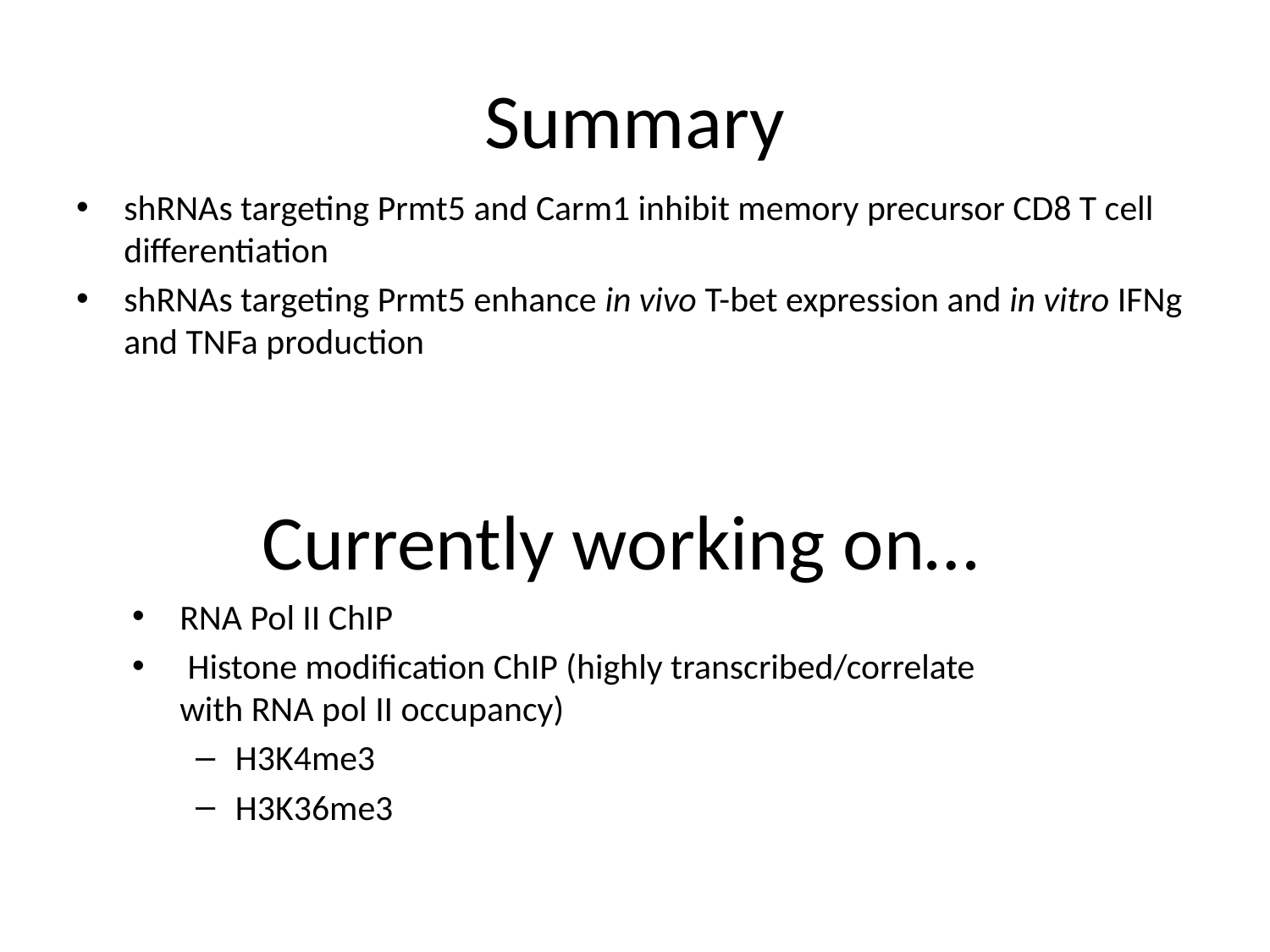

# Summary
shRNAs targeting Prmt5 and Carm1 inhibit memory precursor CD8 T cell differentiation
shRNAs targeting Prmt5 enhance in vivo T-bet expression and in vitro IFNg and TNFa production

Currently working on…
RNA Pol II ChIP
 Histone modification ChIP (highly transcribed/correlate with RNA pol II occupancy)
H3K4me3
H3K36me3